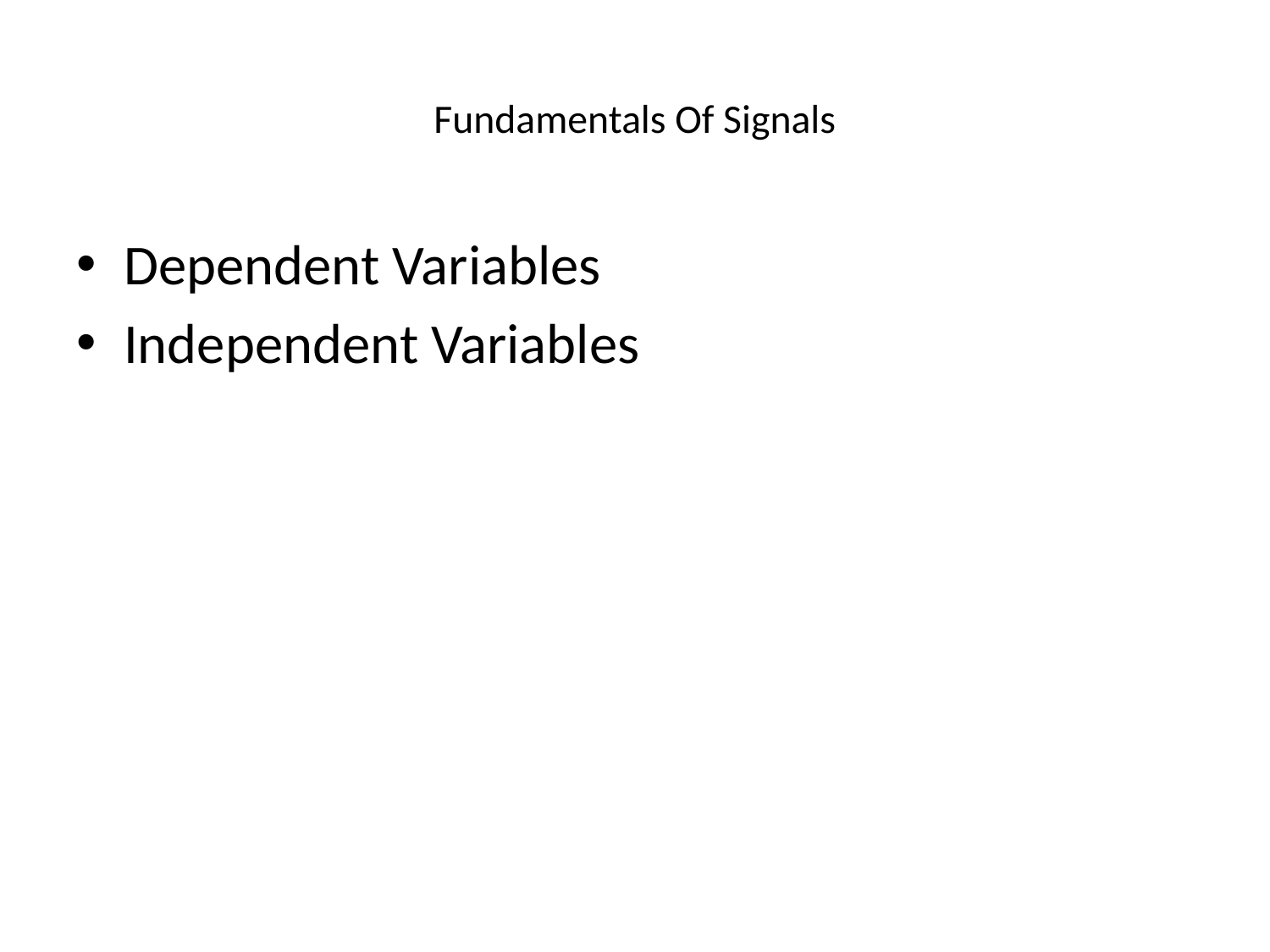

# Fundamentals Of Signals
Dependent Variables
Independent Variables